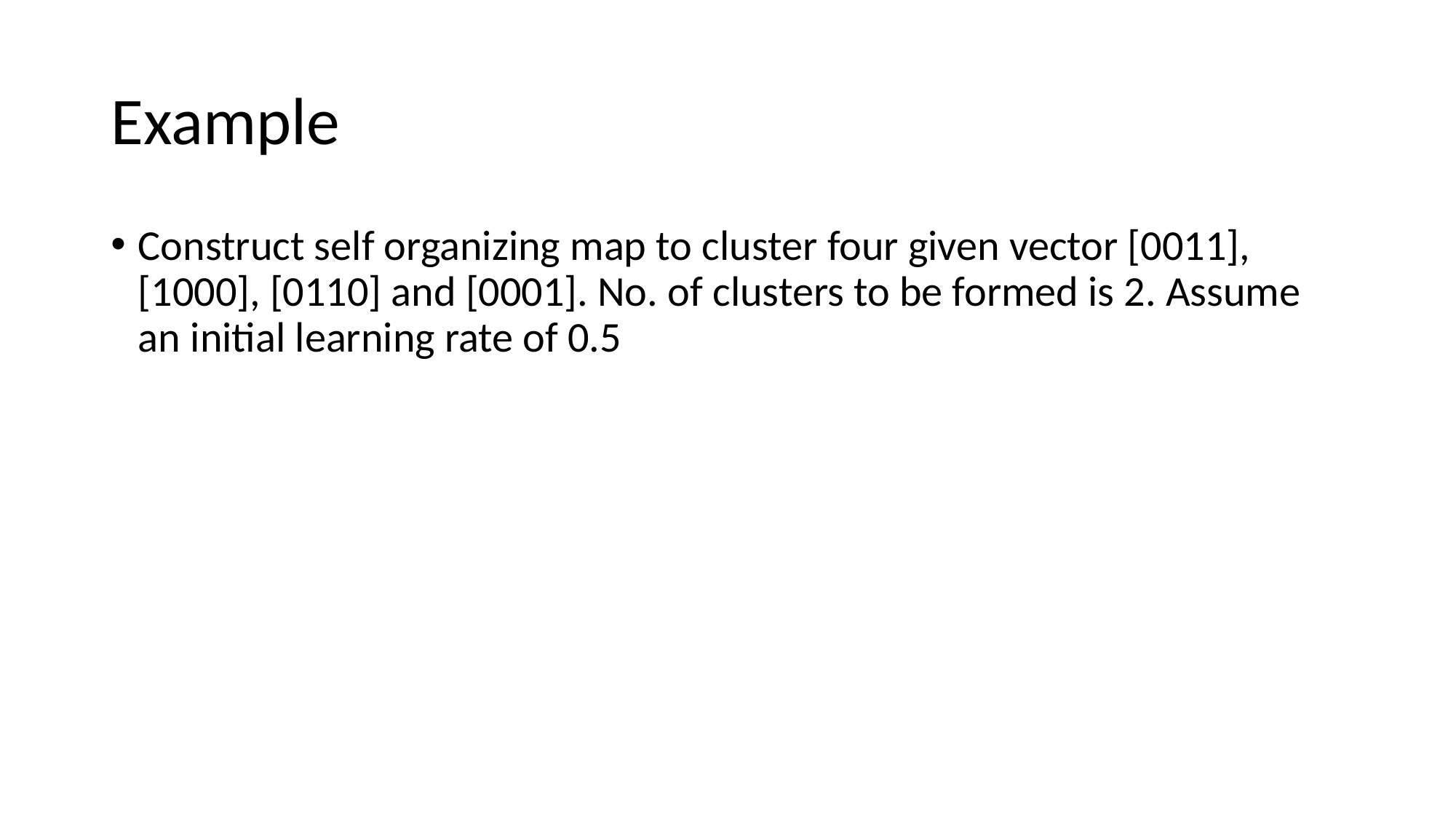

# Example
Construct self organizing map to cluster four given vector [0011], [1000], [0110] and [0001]. No. of clusters to be formed is 2. Assume an initial learning rate of 0.5